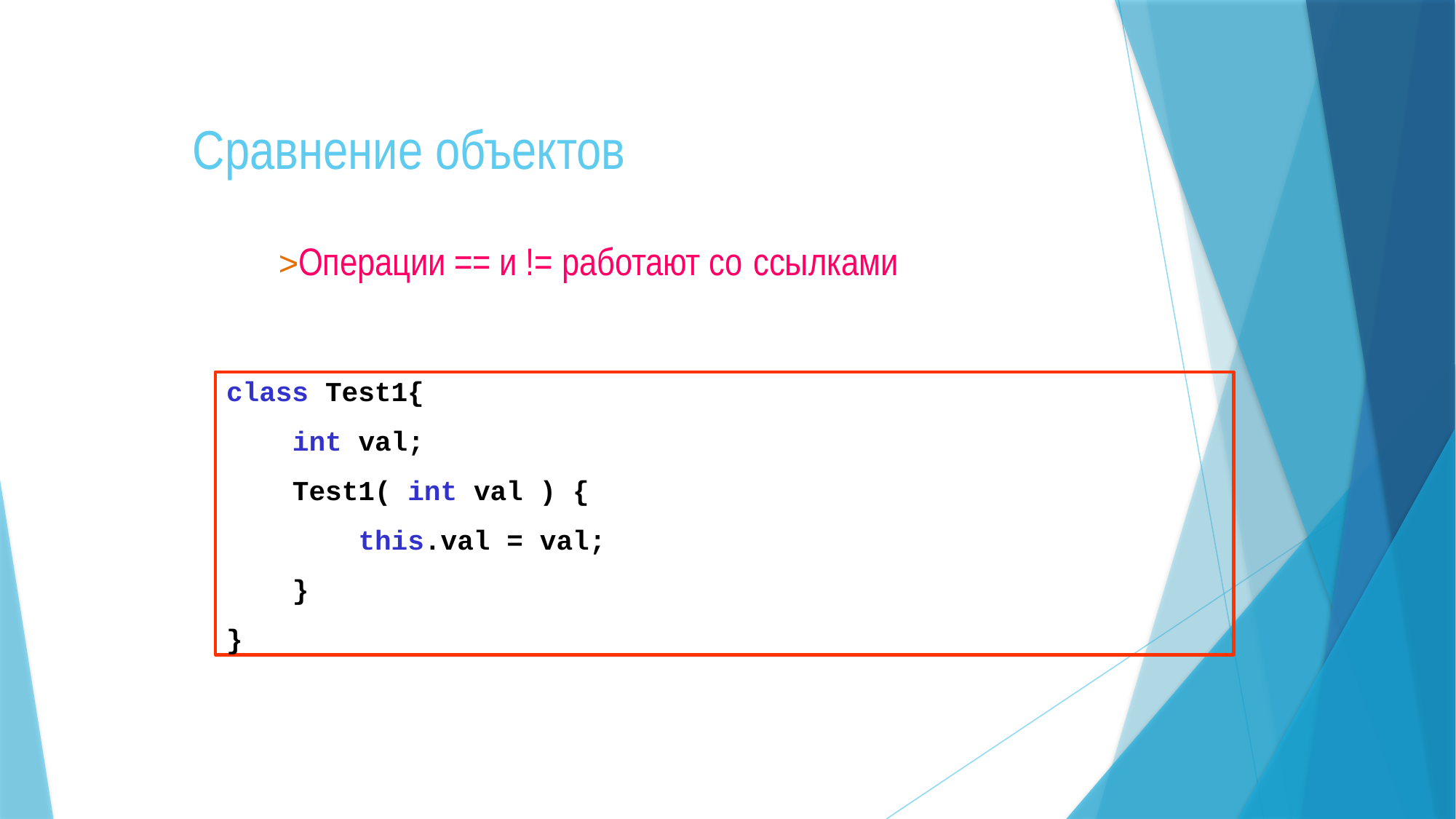

# Сравнение объектов
>Операции == и != работают со ссылками
class Test1{
int val;
Test1( int val ) {
this.val = val;
}
}